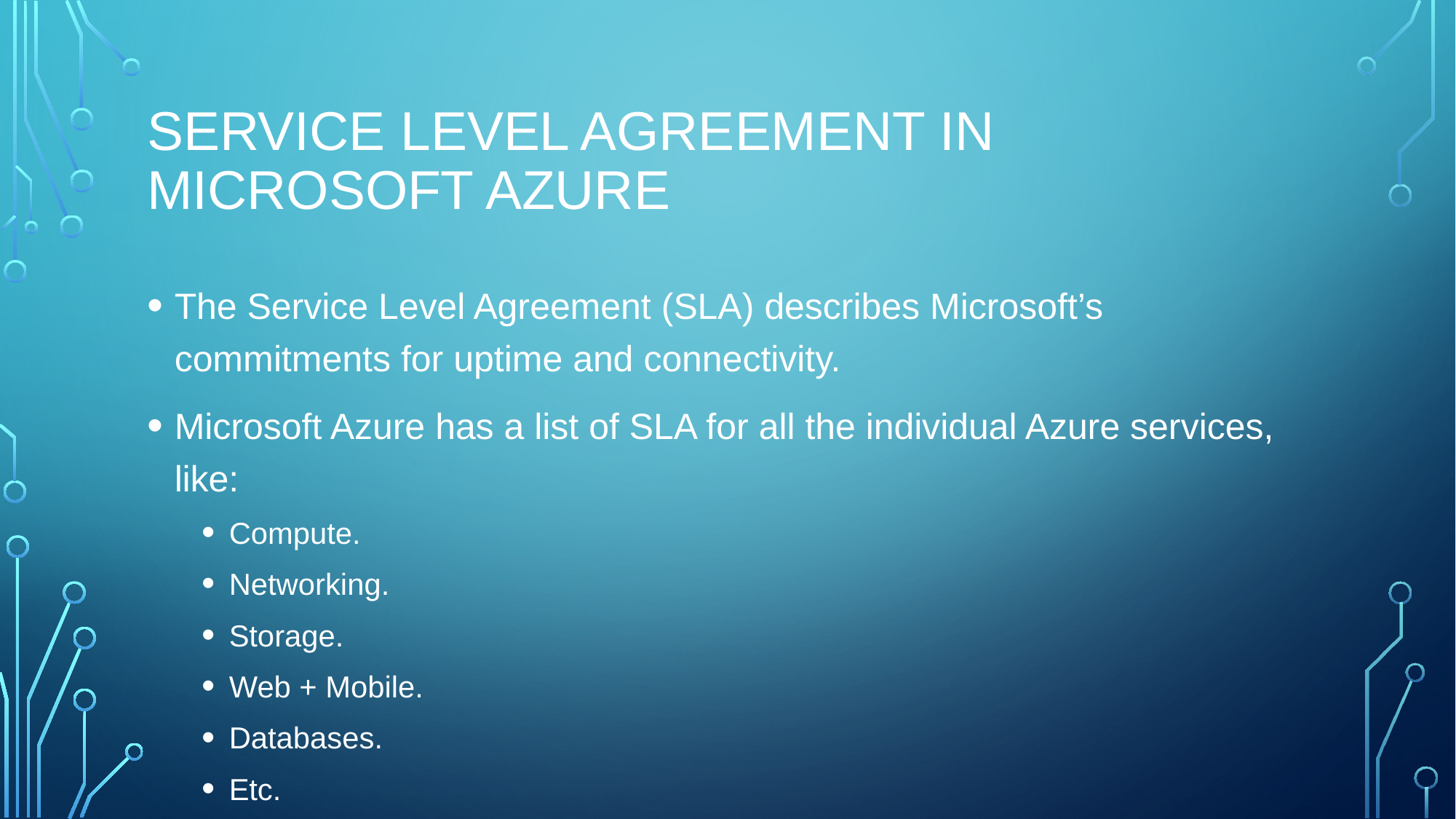

# Service level agreement in Microsoft azure
The Service Level Agreement (SLA) describes Microsoft’s commitments for uptime and connectivity.
Microsoft Azure has a list of SLA for all the individual Azure services, like:
Compute.
Networking.
Storage.
Web + Mobile.
Databases.
Etc.